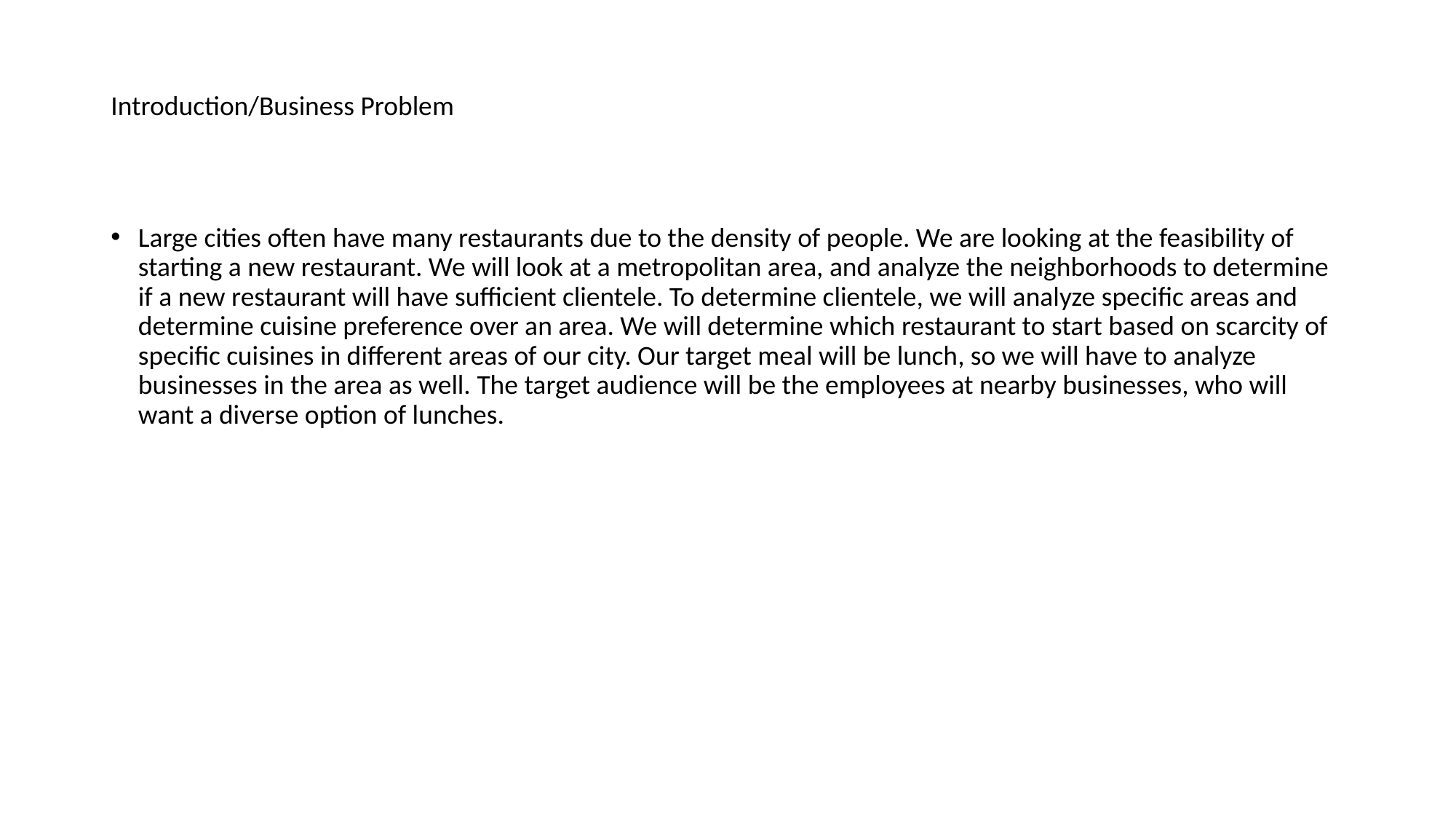

# Introduction/Business Problem
Large cities often have many restaurants due to the density of people. We are looking at the feasibility of starting a new restaurant. We will look at a metropolitan area, and analyze the neighborhoods to determine if a new restaurant will have sufficient clientele. To determine clientele, we will analyze specific areas and determine cuisine preference over an area. We will determine which restaurant to start based on scarcity of specific cuisines in different areas of our city. Our target meal will be lunch, so we will have to analyze businesses in the area as well. The target audience will be the employees at nearby businesses, who will want a diverse option of lunches.